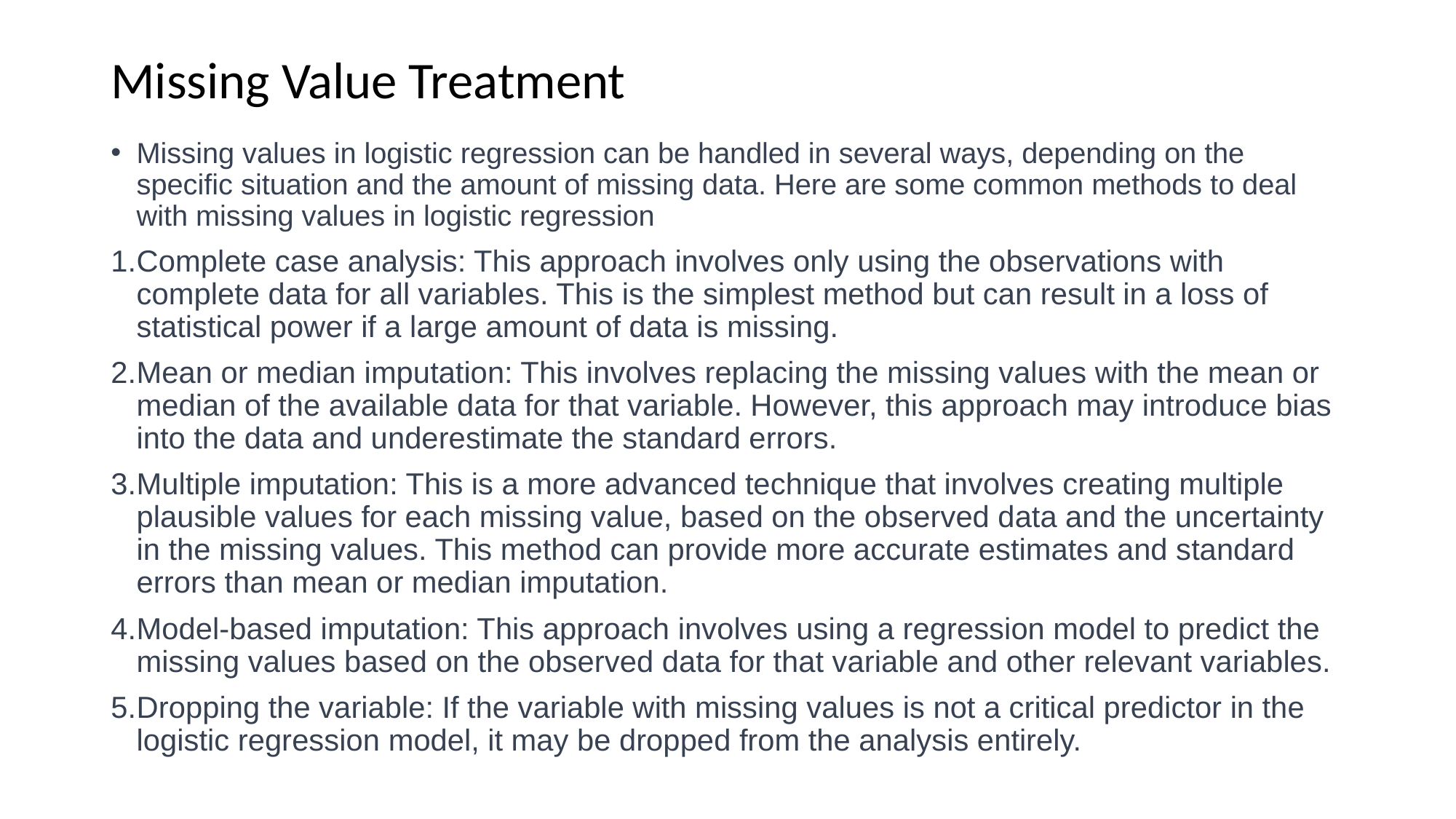

# Missing Value Treatment
Missing values in logistic regression can be handled in several ways, depending on the specific situation and the amount of missing data. Here are some common methods to deal with missing values in logistic regression
Complete case analysis: This approach involves only using the observations with complete data for all variables. This is the simplest method but can result in a loss of statistical power if a large amount of data is missing.
Mean or median imputation: This involves replacing the missing values with the mean or median of the available data for that variable. However, this approach may introduce bias into the data and underestimate the standard errors.
Multiple imputation: This is a more advanced technique that involves creating multiple plausible values for each missing value, based on the observed data and the uncertainty in the missing values. This method can provide more accurate estimates and standard errors than mean or median imputation.
Model-based imputation: This approach involves using a regression model to predict the missing values based on the observed data for that variable and other relevant variables.
Dropping the variable: If the variable with missing values is not a critical predictor in the logistic regression model, it may be dropped from the analysis entirely.